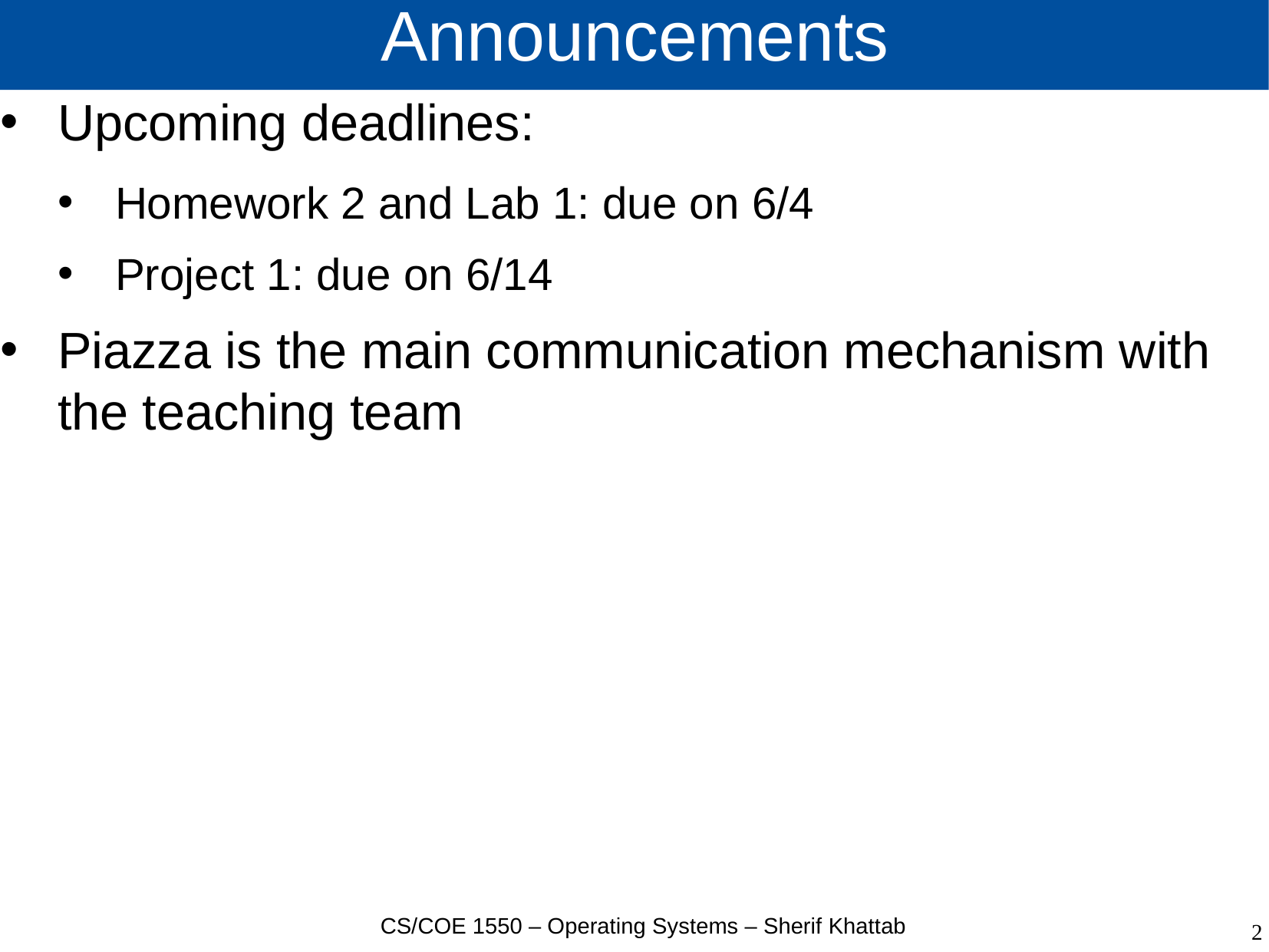

# Announcements
Upcoming deadlines:
Homework 2 and Lab 1: due on 6/4
Project 1: due on 6/14
Piazza is the main communication mechanism with the teaching team
CS/COE 1550 – Operating Systems – Sherif Khattab
2